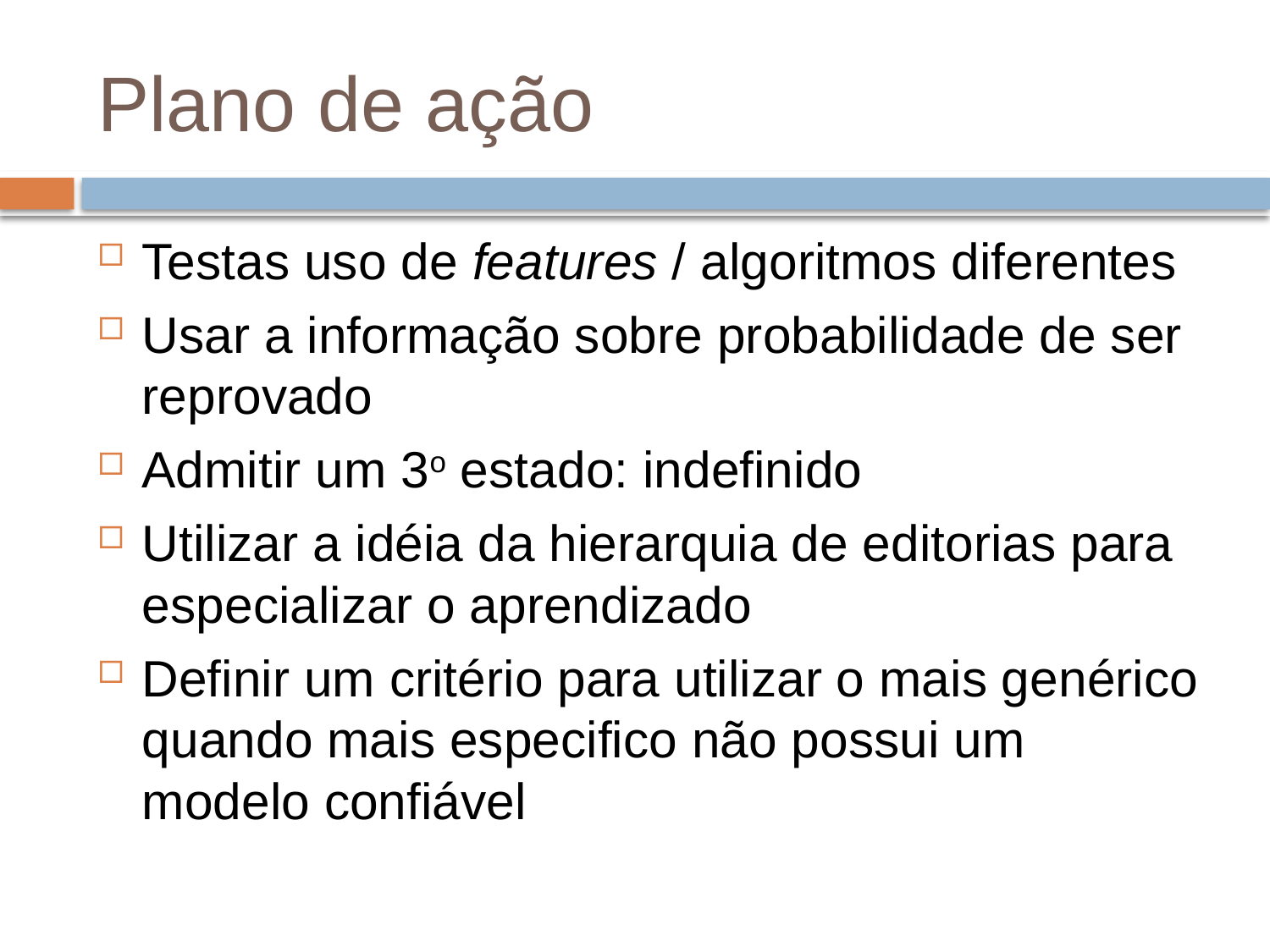

# Plano de ação
Testas uso de features / algoritmos diferentes
Usar a informação sobre probabilidade de ser reprovado
Admitir um 3o estado: indefinido
Utilizar a idéia da hierarquia de editorias para especializar o aprendizado
Definir um critério para utilizar o mais genérico quando mais especifico não possui um modelo confiável